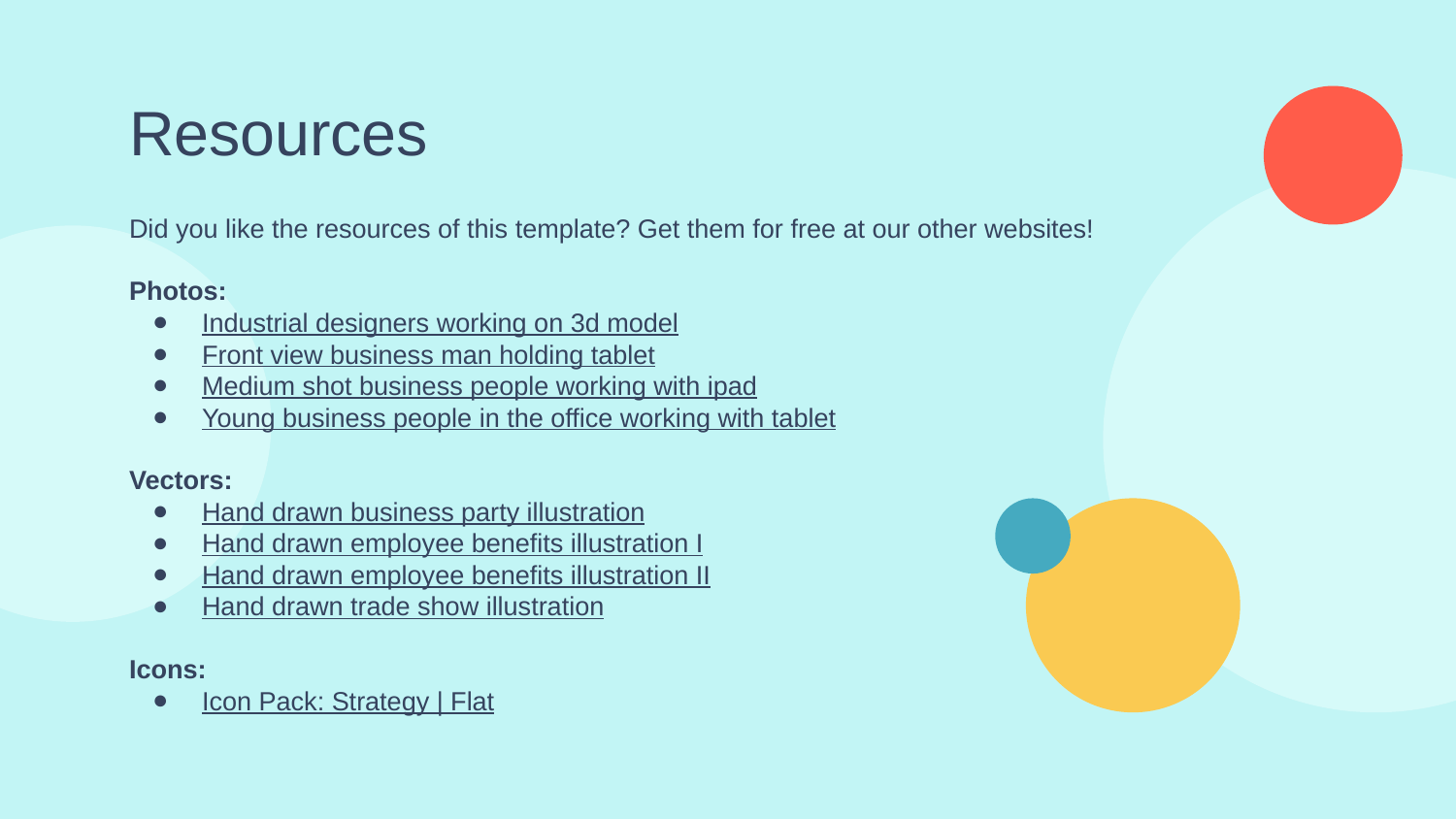

# Resources
Did you like the resources of this template? Get them for free at our other websites!
Photos:
Industrial designers working on 3d model
Front view business man holding tablet
Medium shot business people working with ipad
Young business people in the office working with tablet

Vectors:
Hand drawn business party illustration
Hand drawn employee benefits illustration I
Hand drawn employee benefits illustration II
Hand drawn trade show illustration

Icons:
Icon Pack: Strategy | Flat